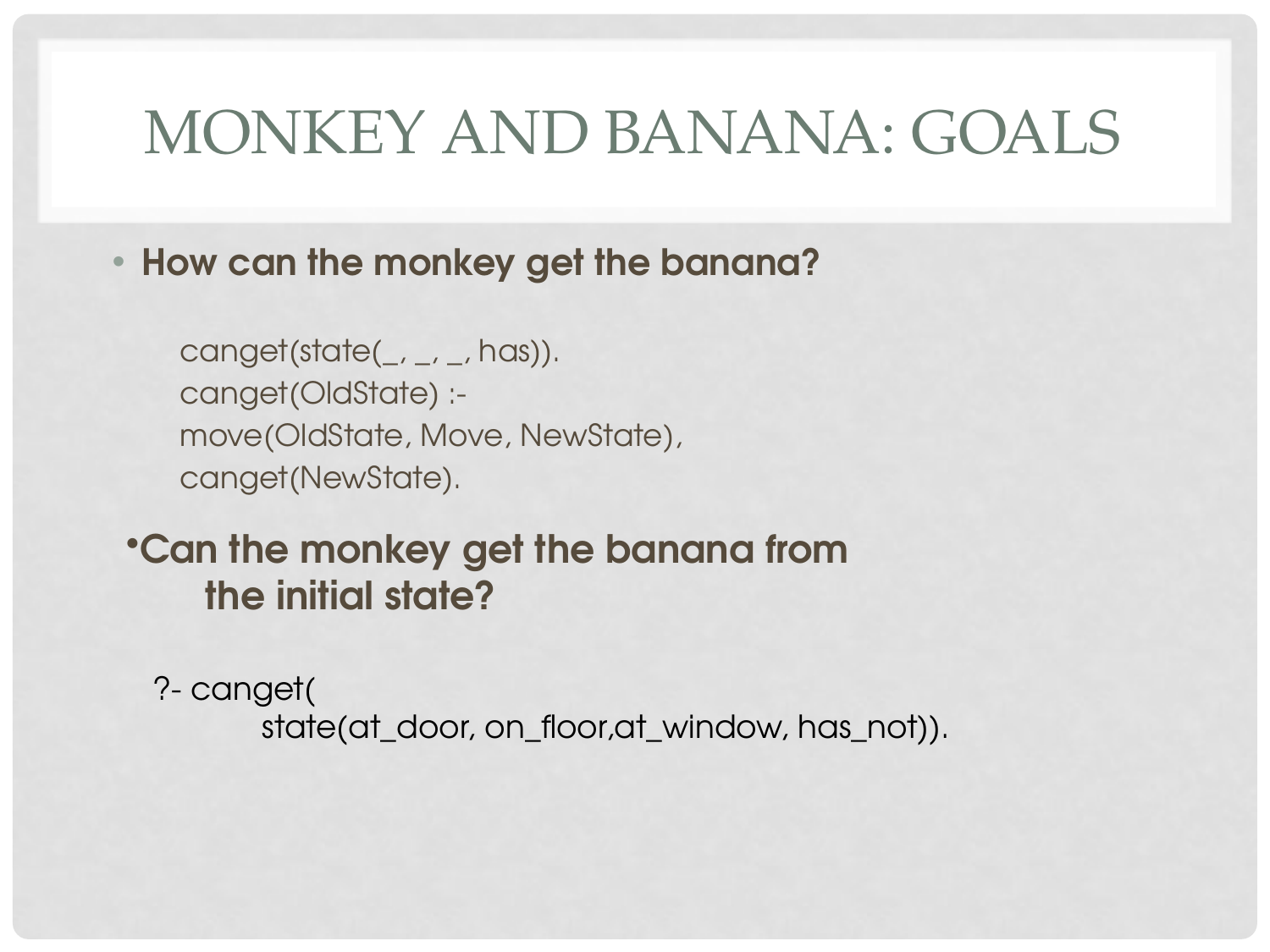

# Monkey and Banana: Goals
How can the monkey get the banana?

	canget(state(_, _, _, has)).
	canget(OldState) :-
			move(OldState, Move, NewState),
			canget(NewState).
Can the monkey get the banana from
the initial state?

   ?- canget(
	 state(at_door, on_floor,at_window, has_not)).